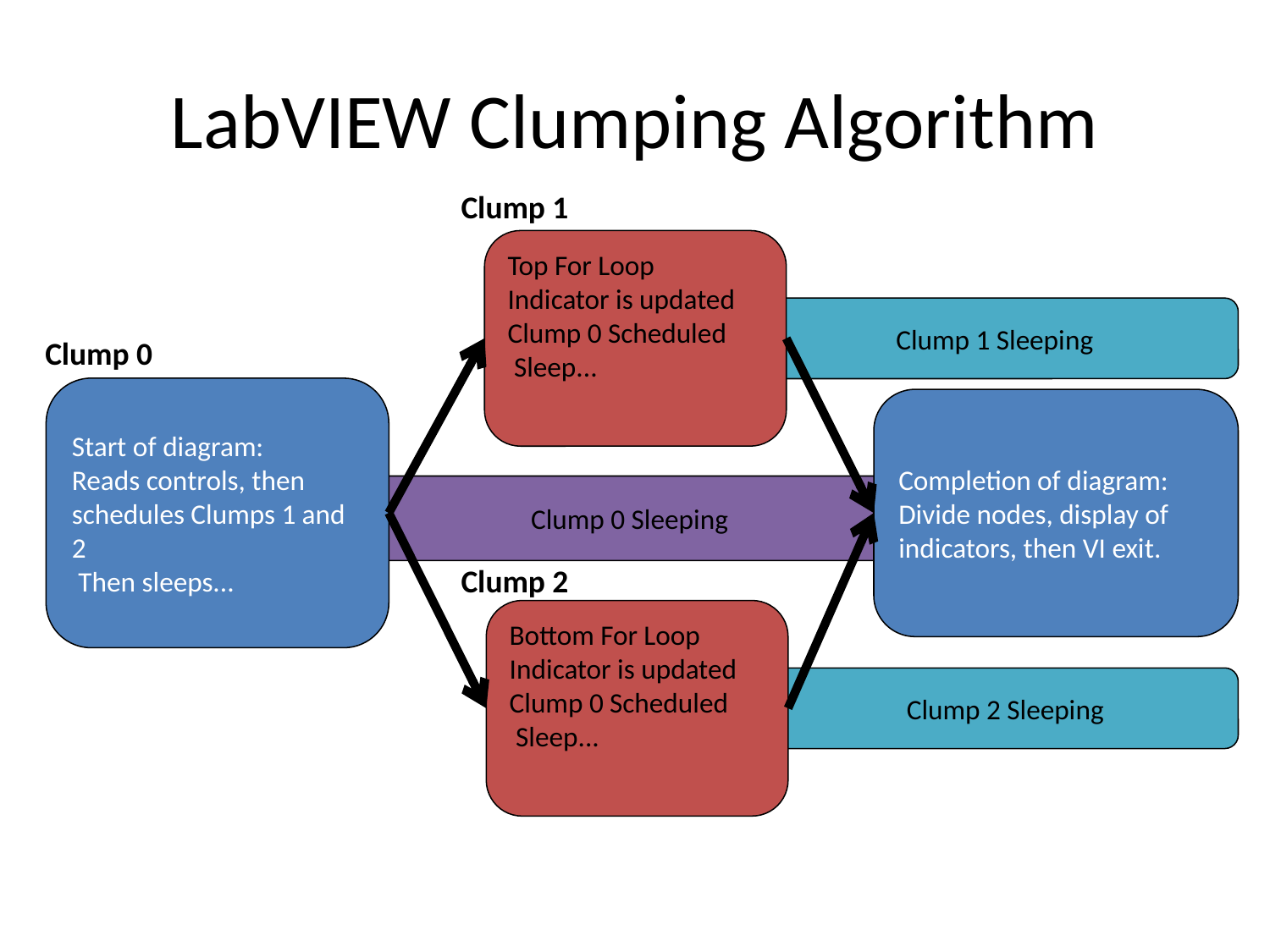

# LabVIEW Clumping Algorithm
Clump 1
Top For Loop
Indicator is updated
Clump 0 Scheduled
 Sleep...
Clump 1 Sleeping
Clump 0
Start of diagram:
Reads controls, then schedules Clumps 1 and 2
 Then sleeps...
Completion of diagram:
Divide nodes, display of
indicators, then VI exit.
Clump 0 Sleeping
Clump 2
Bottom For Loop
Indicator is updated
Clump 0 Scheduled
 Sleep...

Clump 2 Sleeping